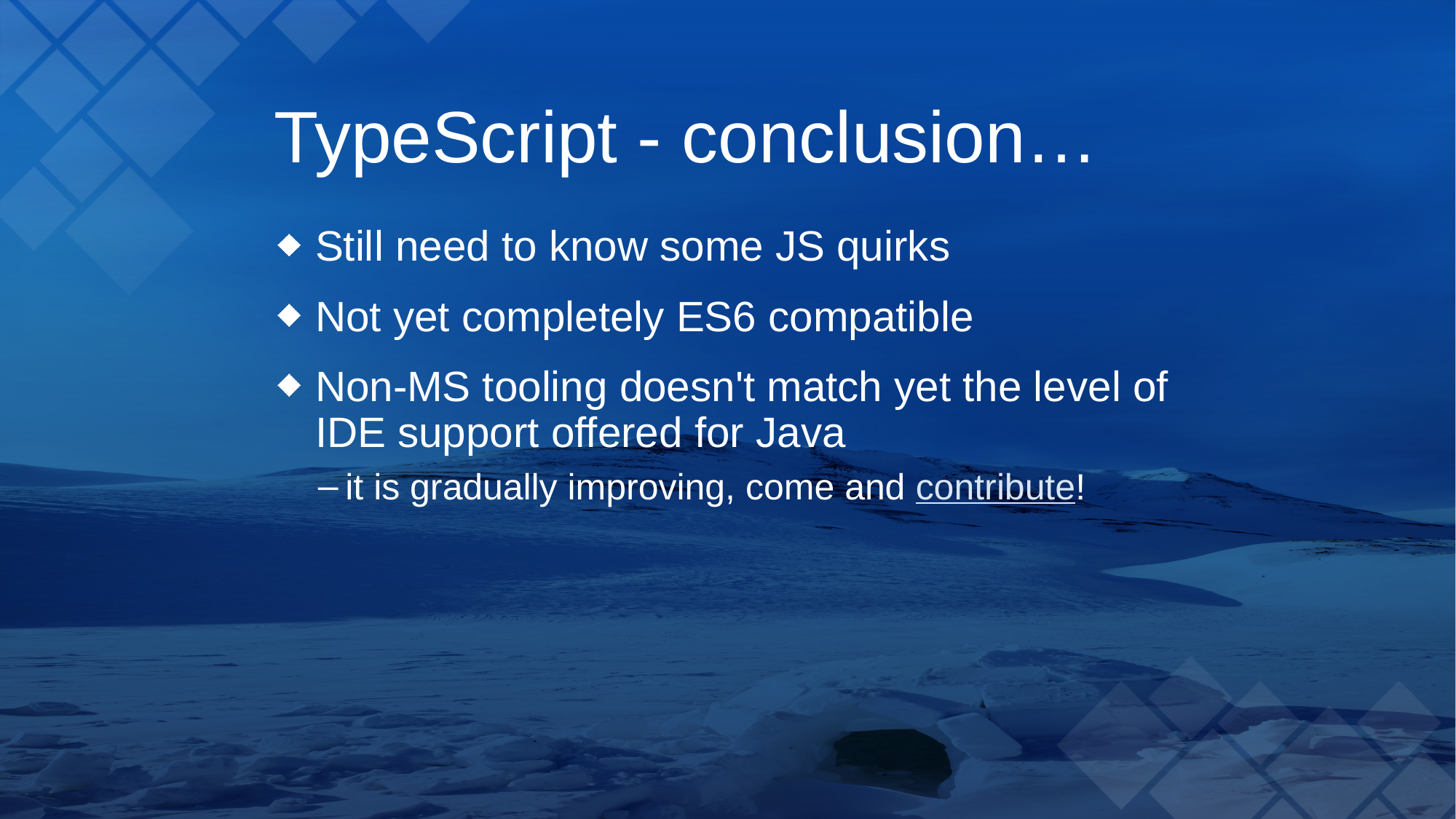

# TypeScript - conclusion…
Still need to know some JS quirks
Not yet completely ES6 compatible
Non-MS tooling doesn't match yet the level of IDE support offered for Java
it is gradually improving, come and contribute!